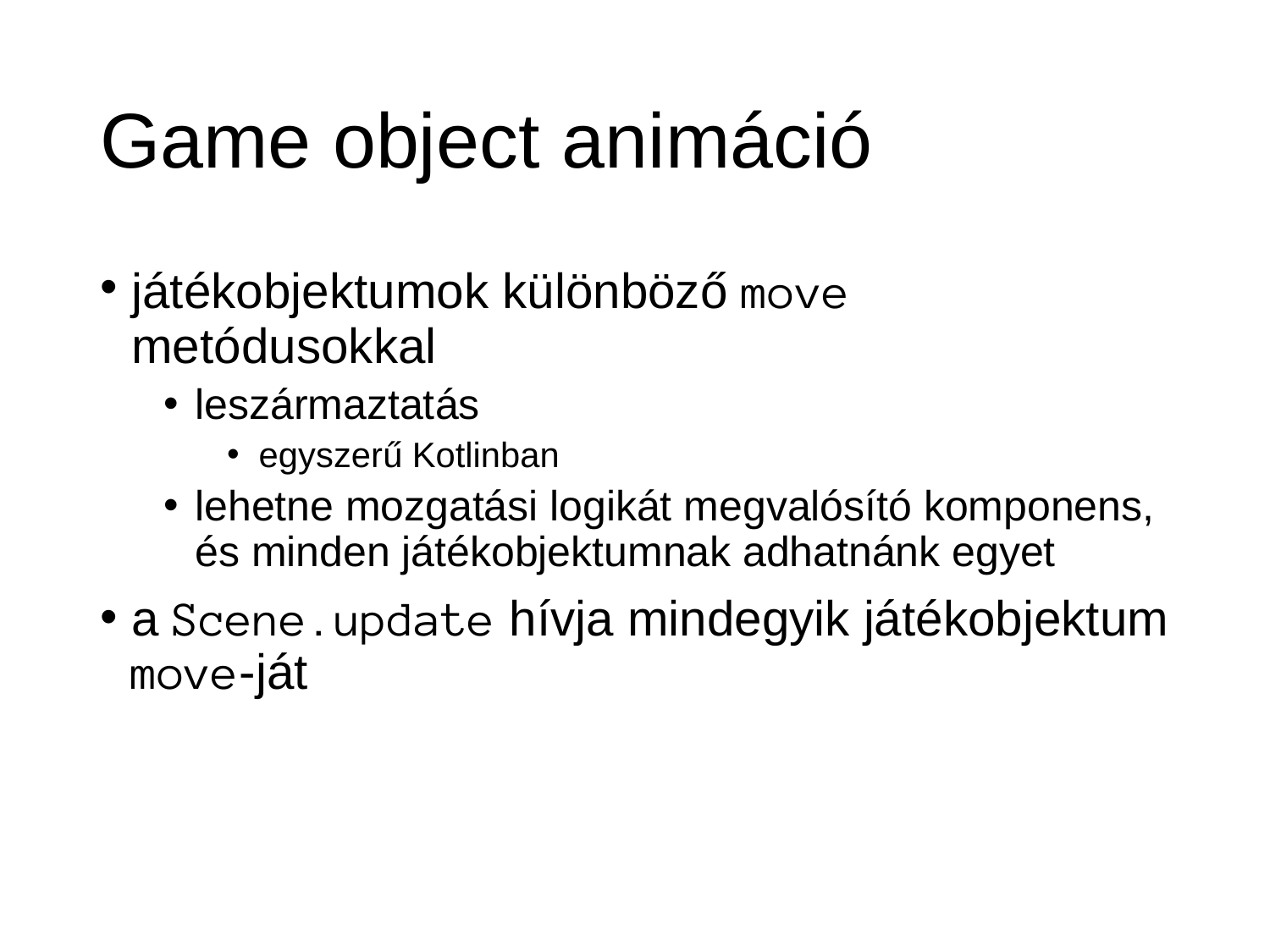

# Game object animáció
játékobjektumok különböző move metódusokkal
leszármaztatás
egyszerű Kotlinban
lehetne mozgatási logikát megvalósító komponens, és minden játékobjektumnak adhatnánk egyet
a Scene.update hívja mindegyik játékobjektum move-ját